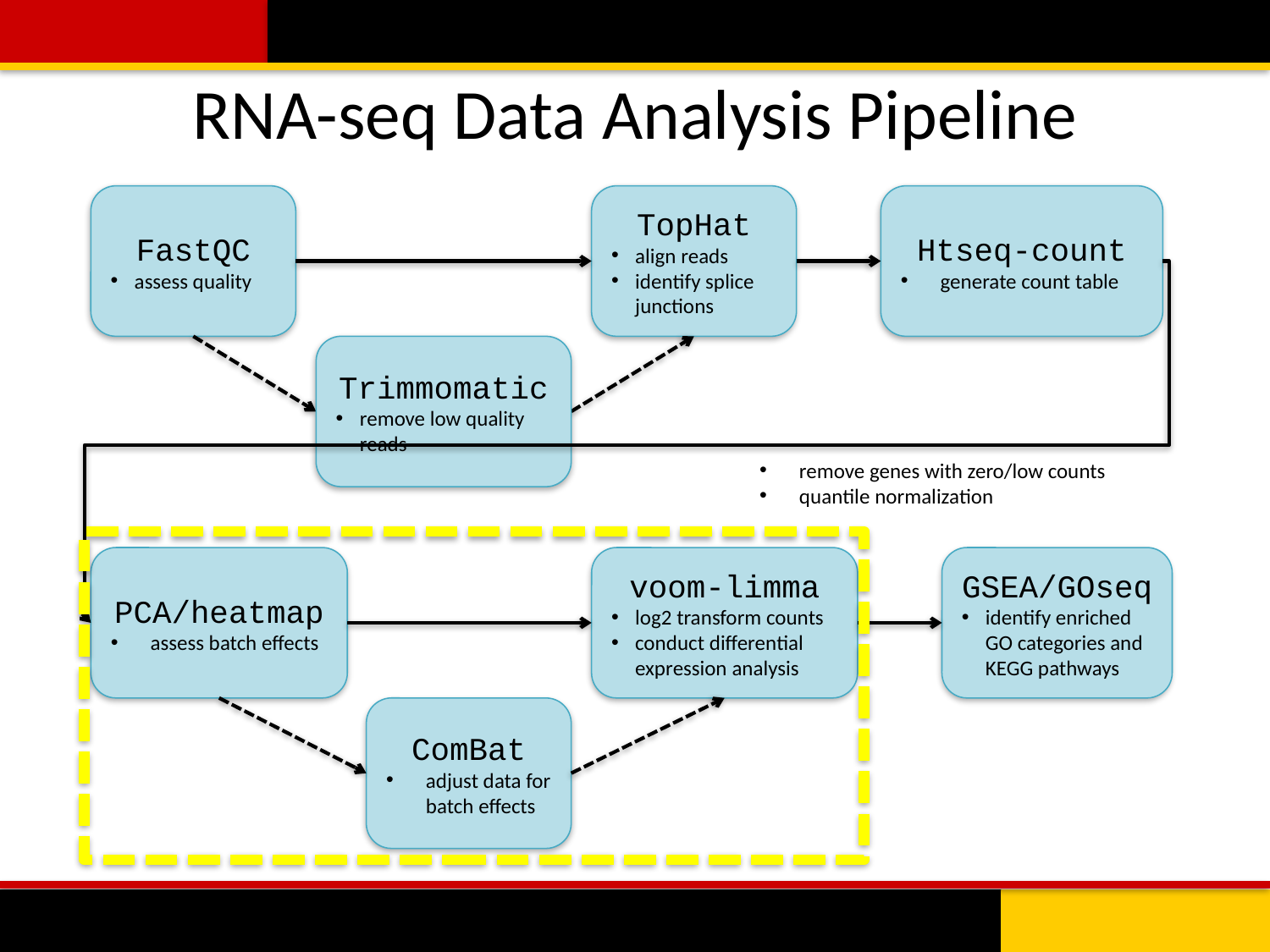

# RNA-seq Data Analysis Pipeline
FastQC
assess quality
TopHat
align reads
identify splice junctions
Htseq-count
generate count table
Trimmomatic
remove low quality reads
remove genes with zero/low counts
quantile normalization

PCA/heatmap
assess batch effects
voom-limma
log2 transform counts
conduct differential expression analysis
GSEA/GOseq
identify enriched GO categories and KEGG pathways
ComBat
adjust data for batch effects